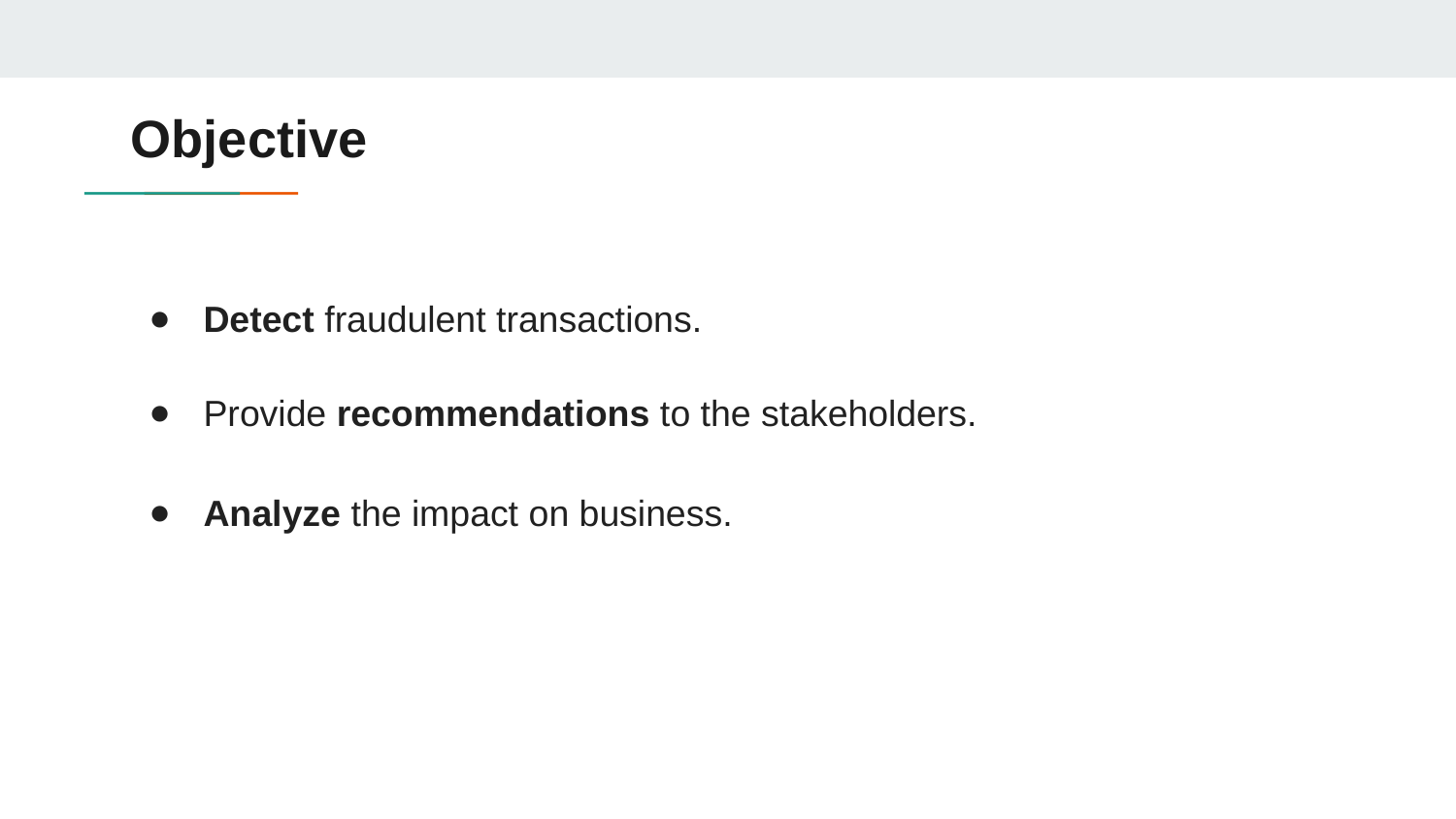

# Objective
Detect fraudulent transactions.
Provide recommendations to the stakeholders.
Analyze the impact on business.